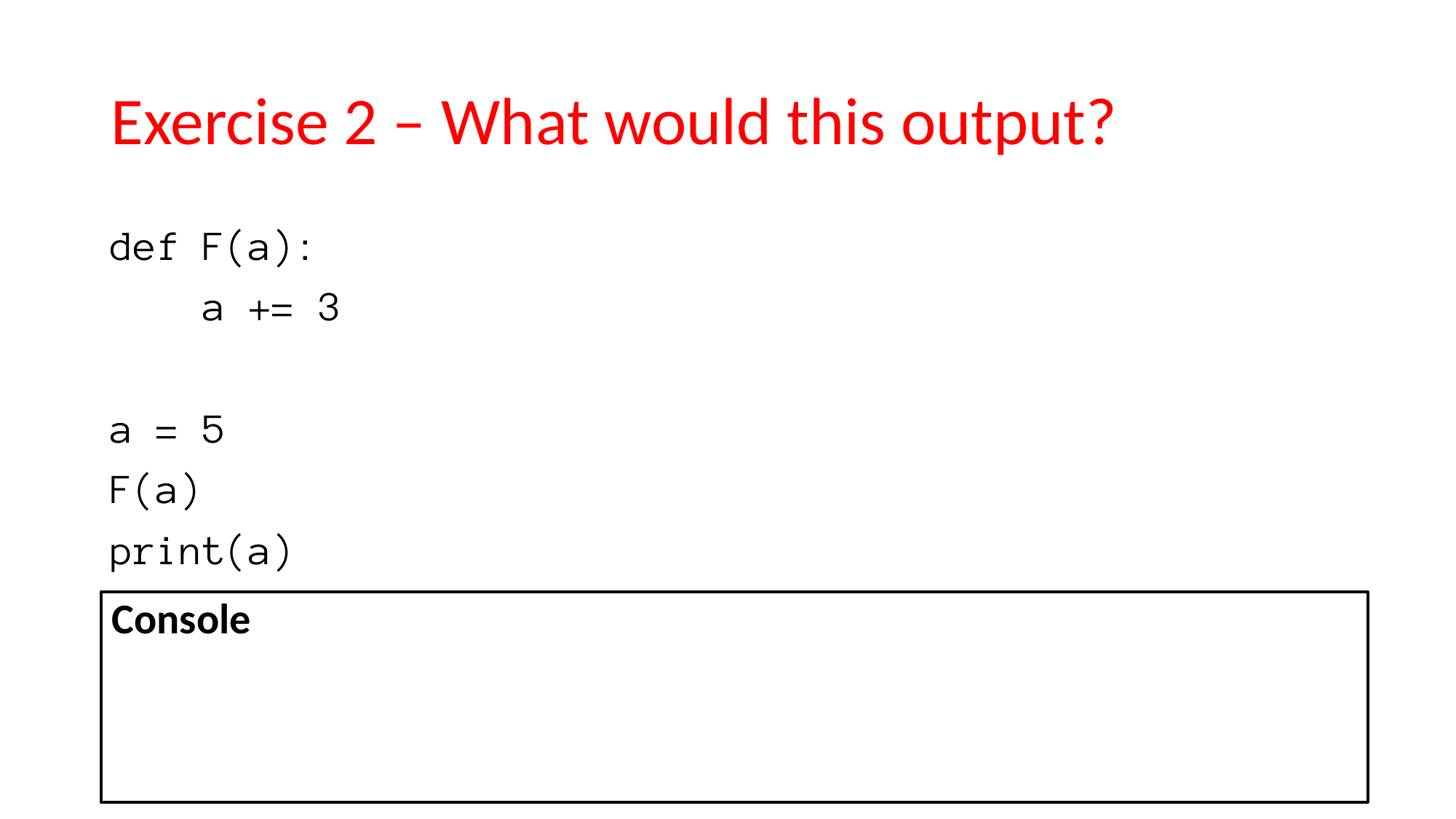

# Exercise 2 – What would this output?
def F(a):
    a += 3

a = 5
F(a)
print(a)
Console